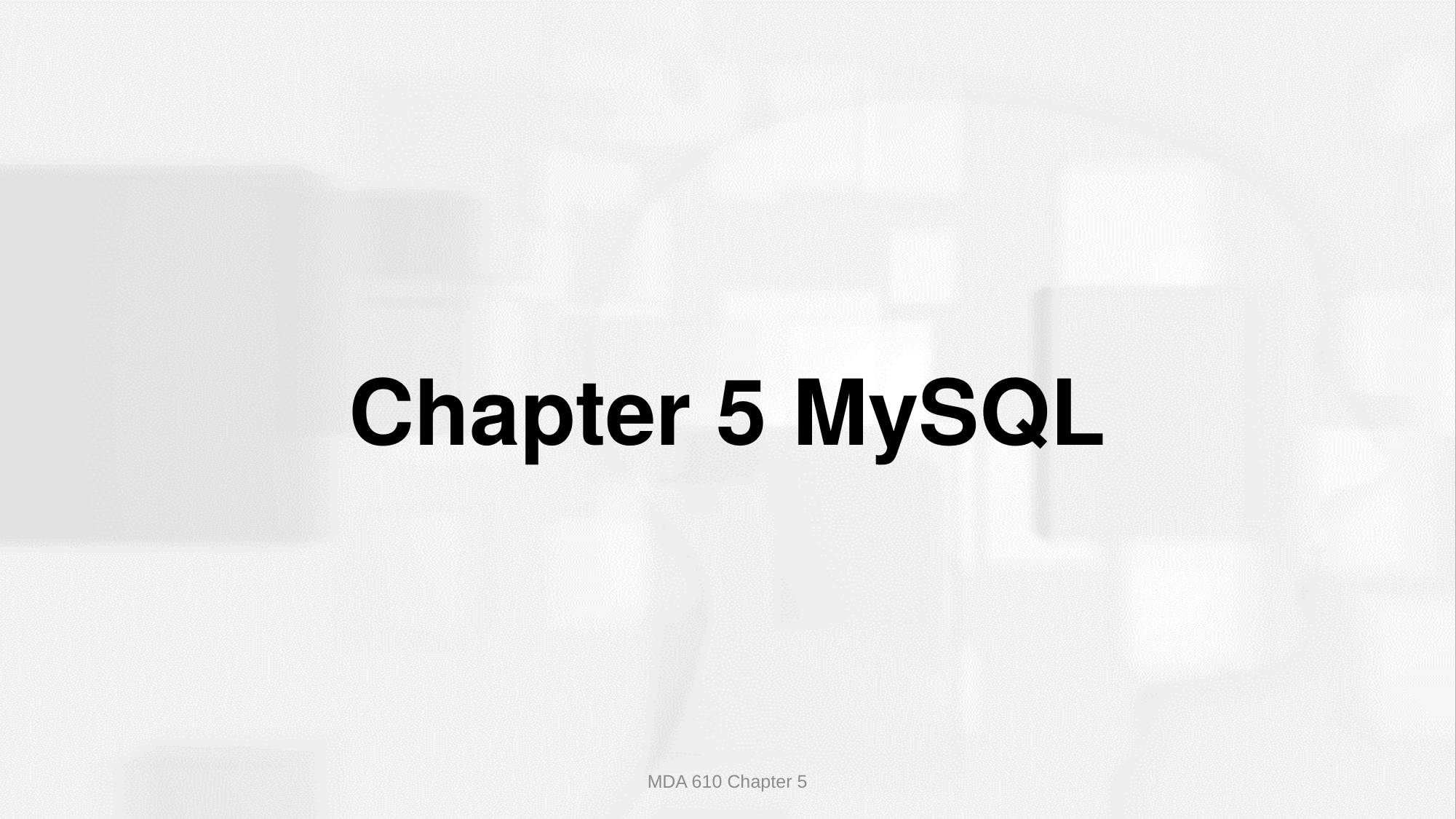

# Chapter 5 MySQL

MDA 610 Chapter 5